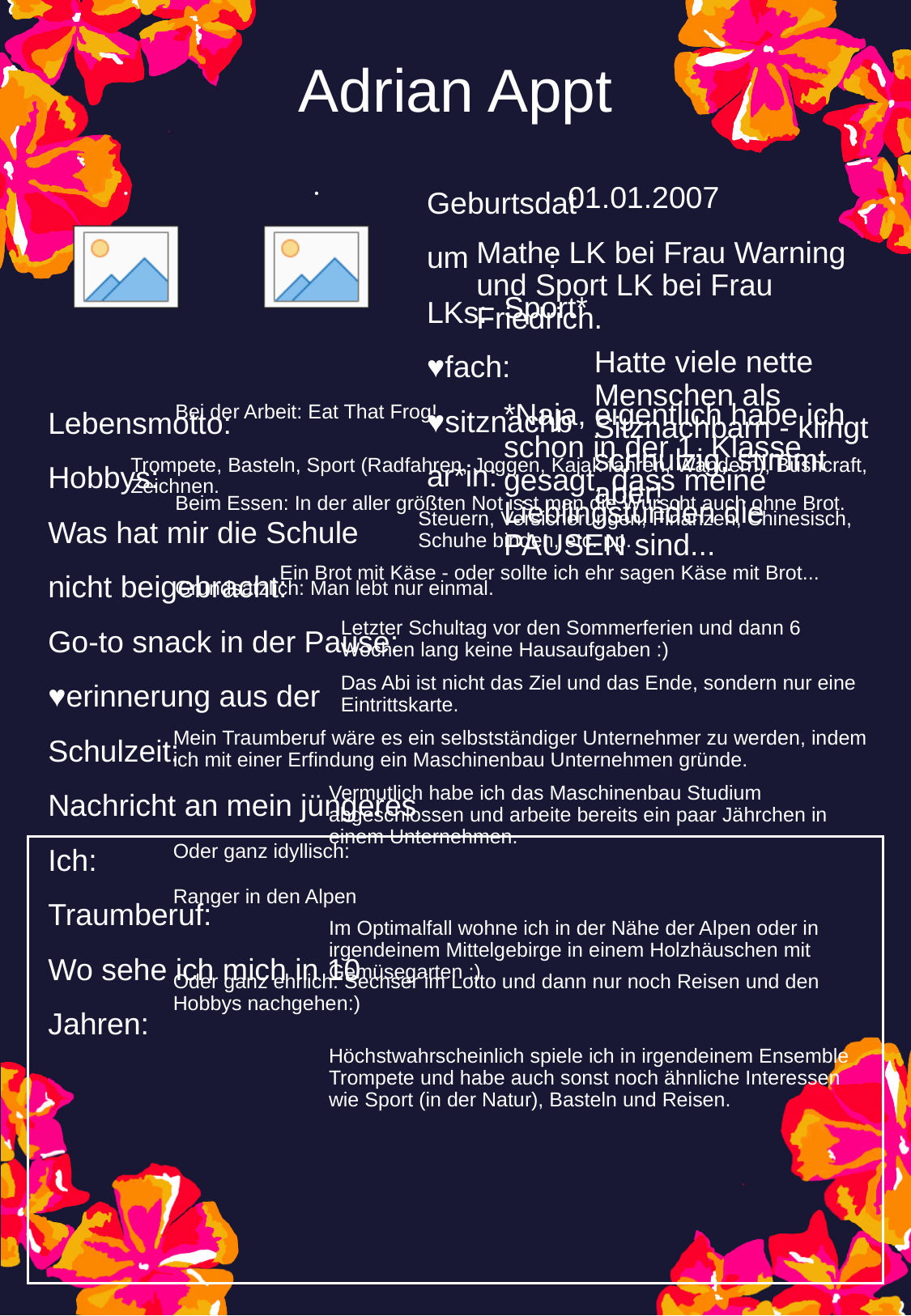

Adrian Appt

01.01.2007
Mathe LK bei Frau Warning und Sport LK bei Frau Friedrich.
Sport*

*Naja, eigentlich habe ich schon in der 1. Klasse gesagt, dass meine Lieblingstunden die PAUSEN sind...
Hatte viele nette Menschen als Sitznachbarn - klingt schnulzig, stimmt aber!
Bei der Arbeit: Eat That Frog!

Beim Essen: In der aller größten Not isst man die Wurscht auch ohne Brot.

Grundsätzlich: Man lebt nur einmal.
Trompete, Basteln, Sport (Radfahren, Joggen, Kajak fahren, Wandern), Bushcraft, Zeichnen.
Steuern, Versicherungen, Finanzen, Chinesisch, Schuhe binden, etc. pp.
Ein Brot mit Käse - oder sollte ich ehr sagen Käse mit Brot...
Letzter Schultag vor den Sommerferien und dann 6 Wochen lang keine Hausaufgaben :)
Das Abi ist nicht das Ziel und das Ende, sondern nur eine Eintrittskarte.
Mein Traumberuf wäre es ein selbstständiger Unternehmer zu werden, indem ich mit einer Erfindung ein Maschinenbau Unternehmen gründe.

Oder ganz idyllisch:
Ranger in den Alpen

Oder ganz ehrlich: Sechser im Lotto und dann nur noch Reisen und den Hobbys nachgehen:)
Vermutlich habe ich das Maschinenbau Studium abgeschlossen und arbeite bereits ein paar Jährchen in einem Unternehmen.

Im Optimalfall wohne ich in der Nähe der Alpen oder in irgendeinem Mittelgebirge in einem Holzhäuschen mit Gemüsegarten :)

Höchstwahrscheinlich spiele ich in irgendeinem Ensemble Trompete und habe auch sonst noch ähnliche Interessen wie Sport (in der Natur), Basteln und Reisen.